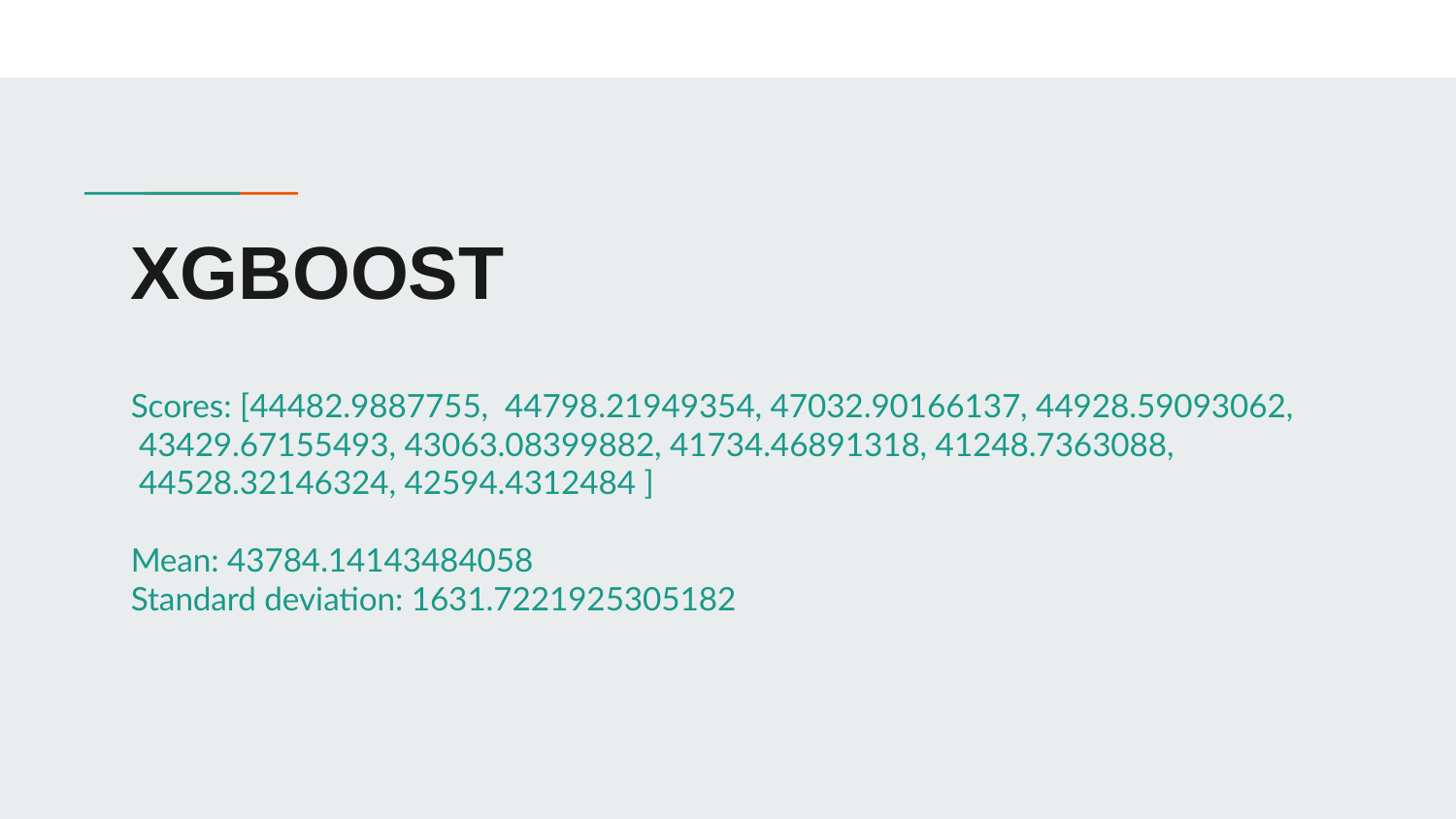

# XGBOOST

Scores: [44482.9887755,  44798.21949354, 47032.90166137, 44928.59093062,
 43429.67155493, 43063.08399882, 41734.46891318, 41248.7363088,
 44528.32146324, 42594.4312484 ]

Mean: 43784.14143484058
Standard deviation: 1631.7221925305182